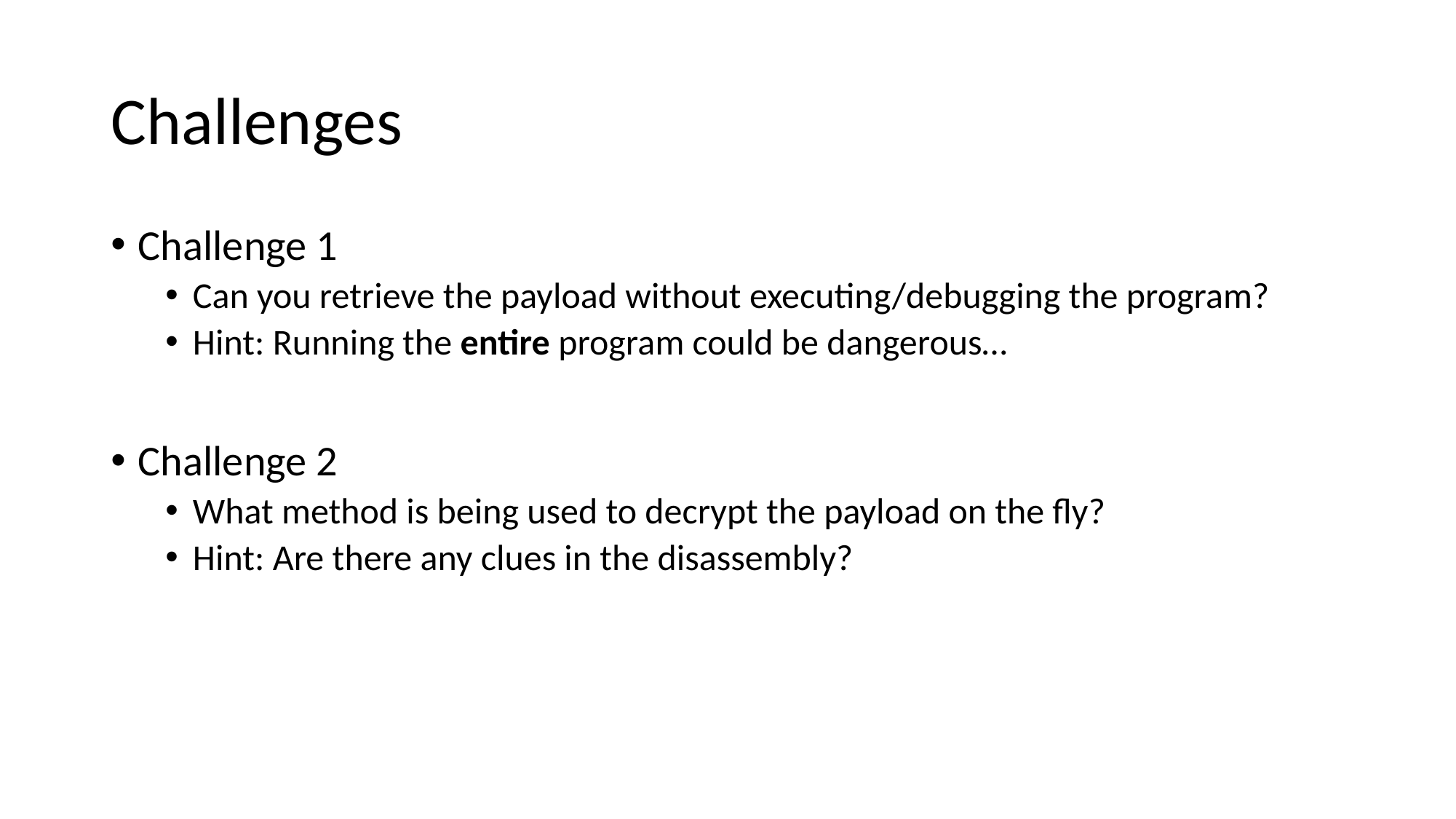

# Challenges
Challenge 1
Can you retrieve the payload without executing/debugging the program?
Hint: Running the entire program could be dangerous…

Challenge 2
What method is being used to decrypt the payload on the fly?
Hint: Are there any clues in the disassembly?